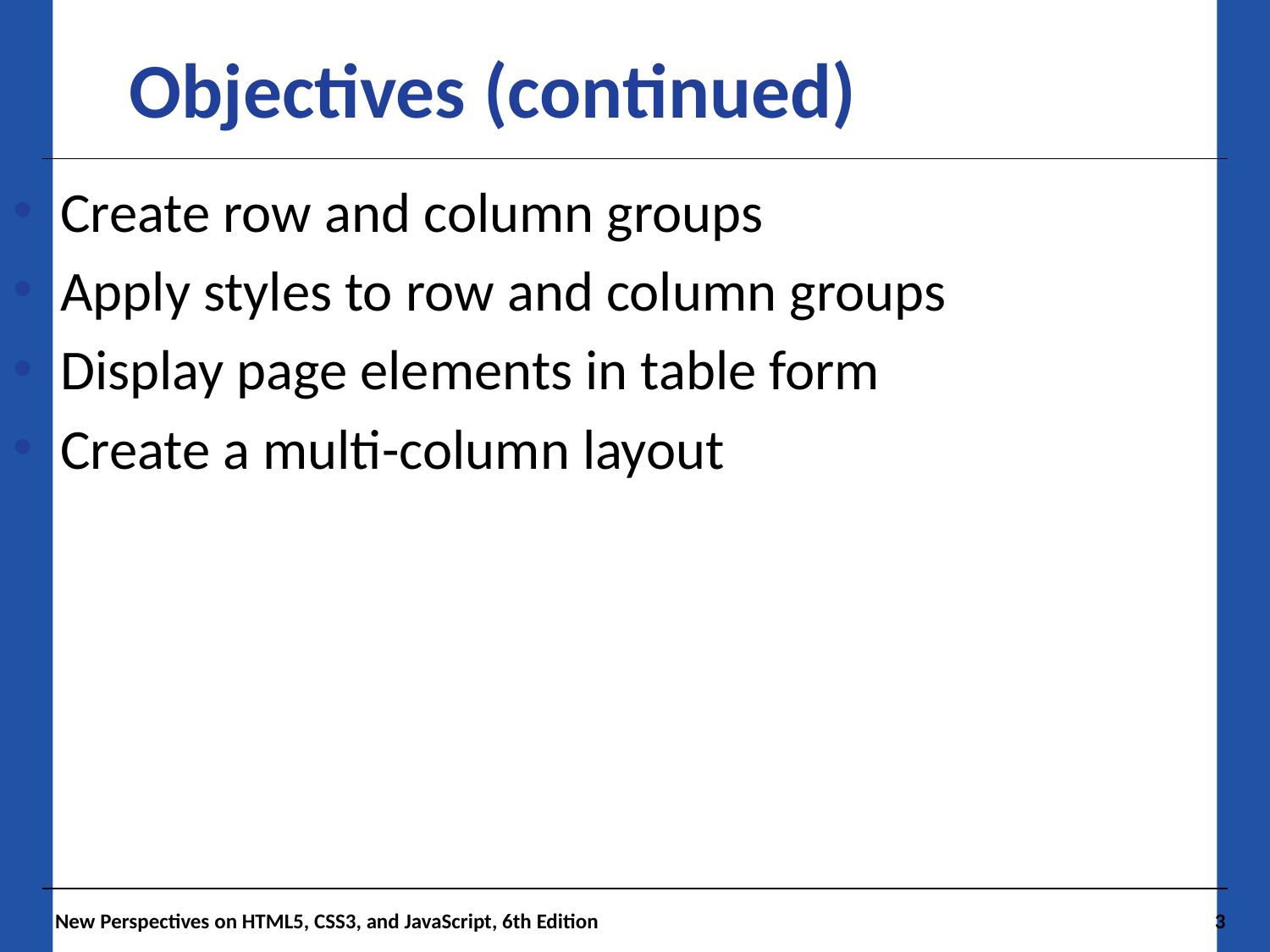

Objectives (continued)
Create row and column groups
Apply styles to row and column groups
Display page elements in table form
Create a multi-column layout
New Perspectives on HTML5, CSS3, and JavaScript, 6th Edition
3